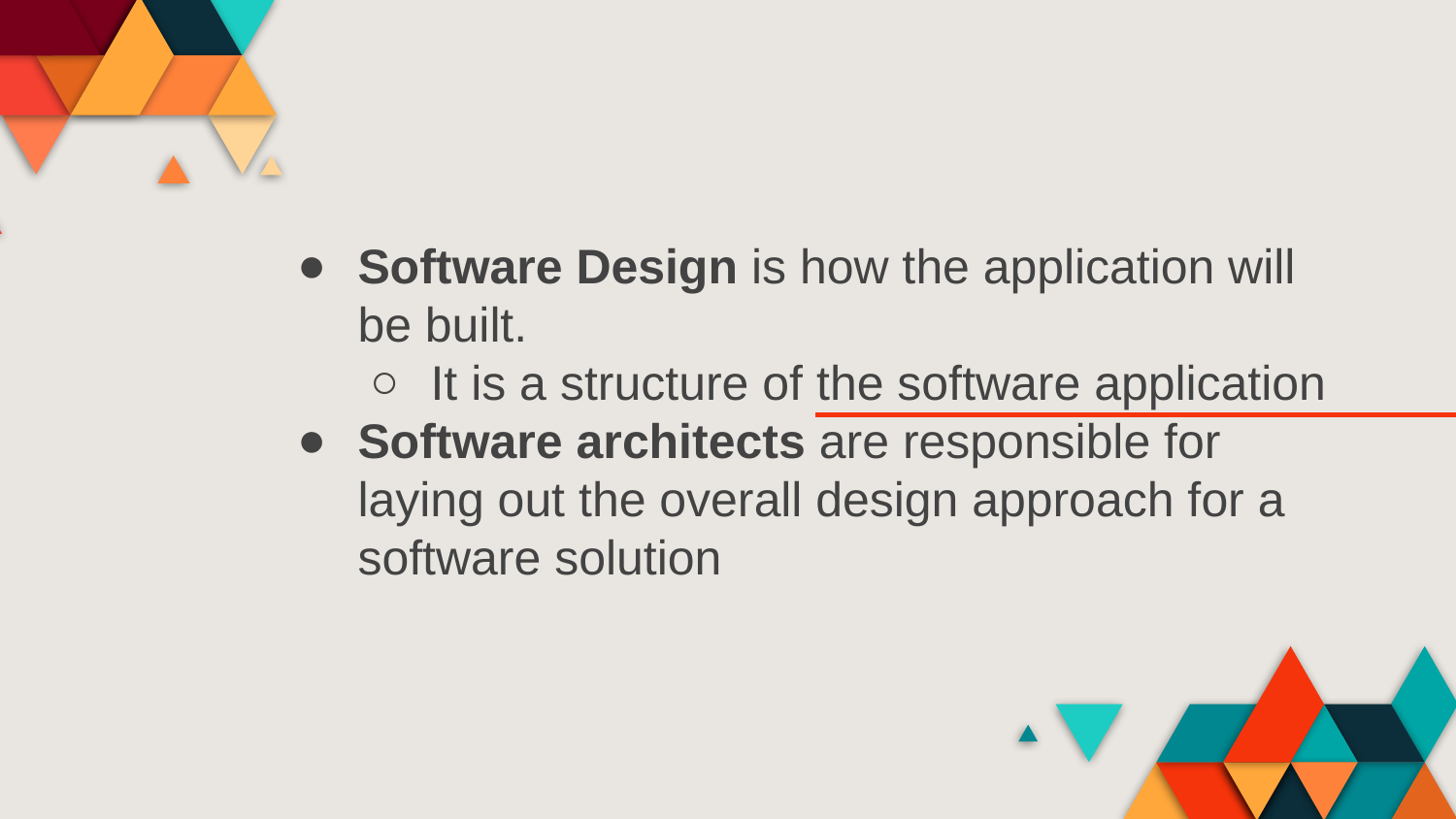

Software Design is how the application will be built.
It is a structure of the software application
Software architects are responsible for laying out the overall design approach for a software solution